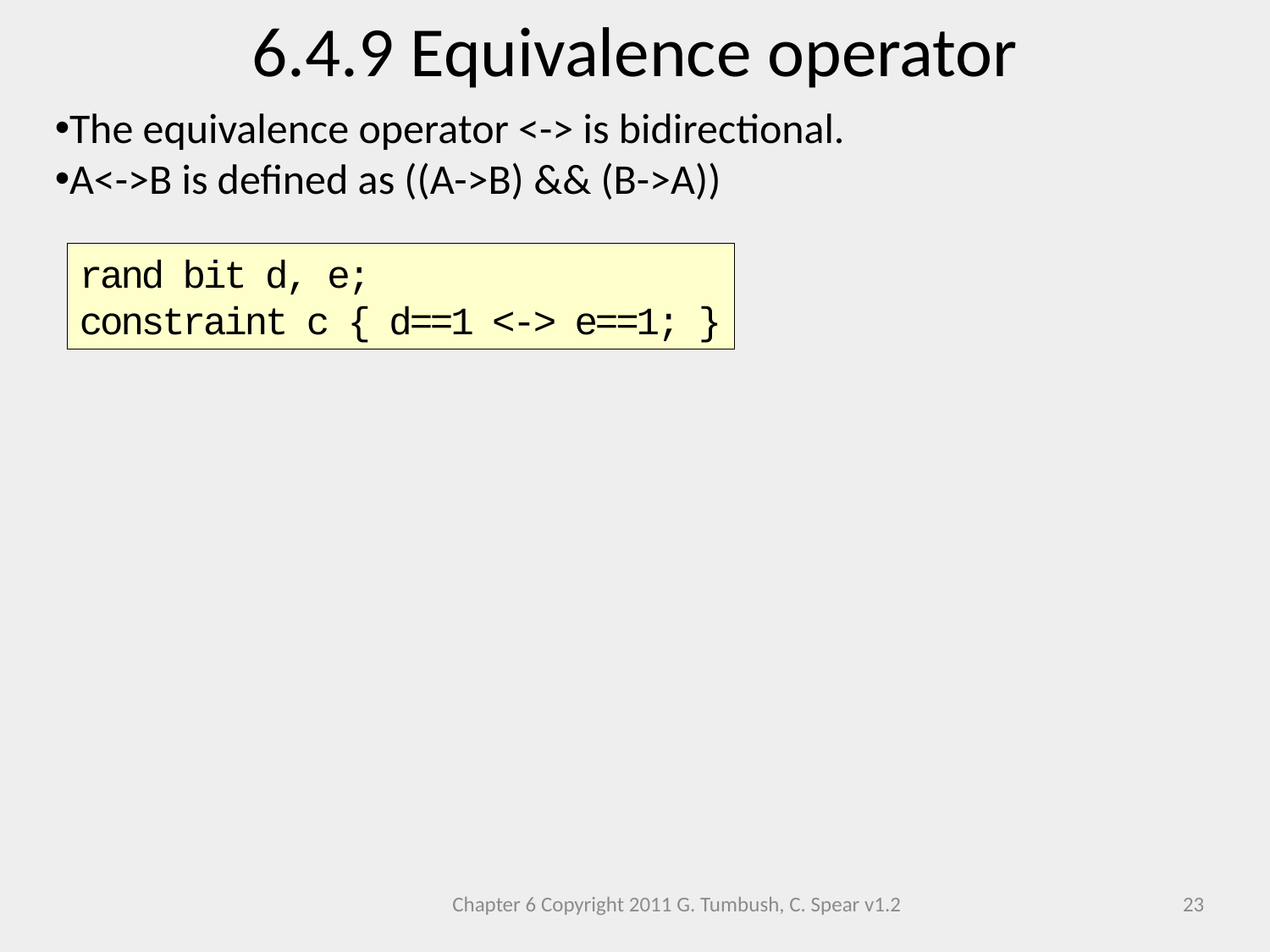

6.4.9 Equivalence operator
The equivalence operator <-> is bidirectional.
A<->B is defined as ((A->B) && (B->A))
rand bit d, e;
constraint c { d==1 <-> e==1; }

Chapter 6 Copyright 2011 G. Tumbush, C. Spear v1.2
23